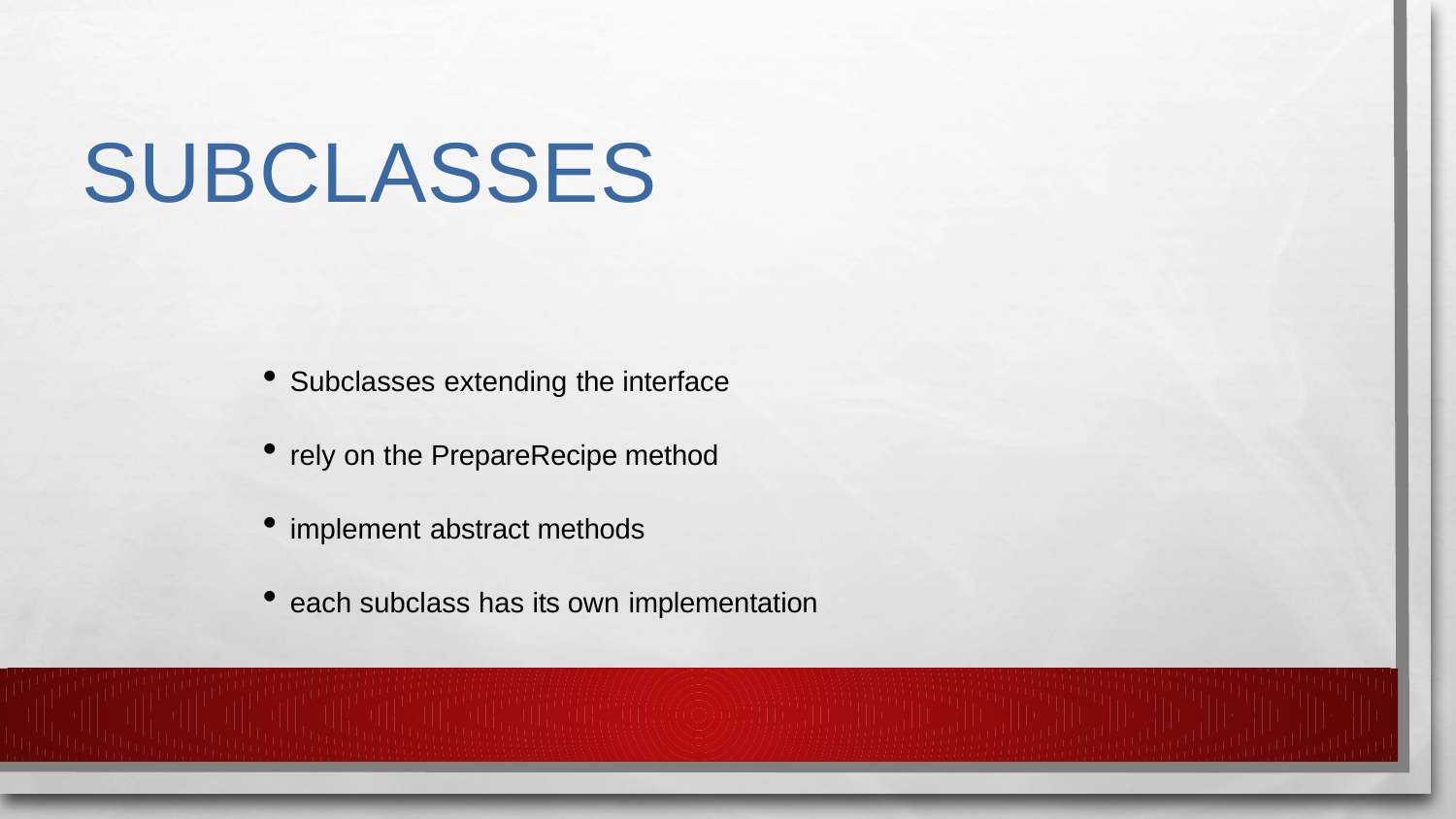

# Subclasses
Subclasses extending the interface

rely on the PrepareRecipe method

implement abstract methods

each subclass has its own implementation